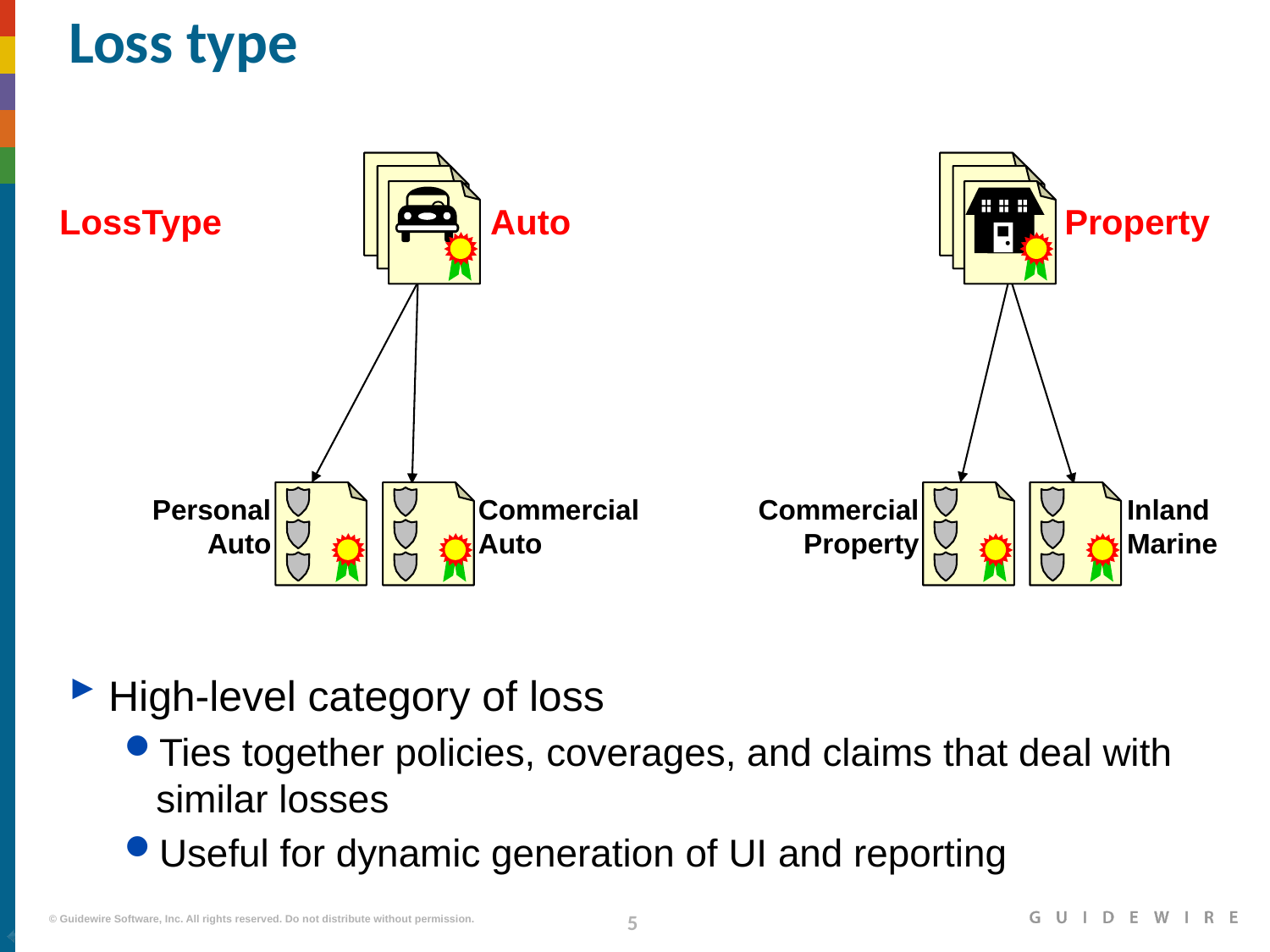

# Loss type

LossType
Auto
Property

Personal
Auto
Commercial Auto
Commercial Property
Inland
Marine
High-level category of loss
Ties together policies, coverages, and claims that deal with similar losses
Useful for dynamic generation of UI and reporting